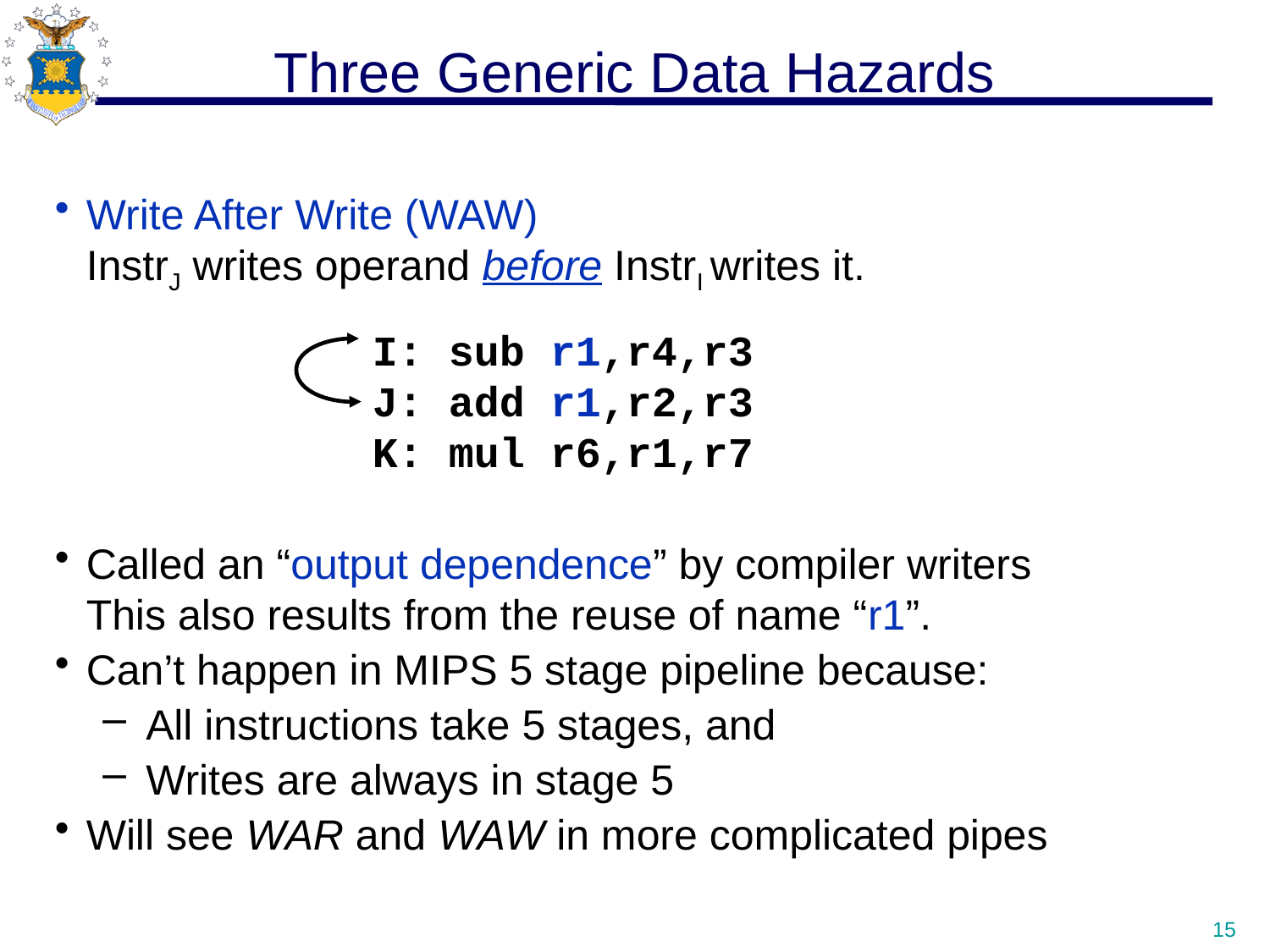

# Three Generic Data Hazards

Write After Write (WAW)
InstrJ writes operand before InstrI writes it.
Called an “output dependence” by compiler writers
This also results from the reuse of name “r1”.
Can’t happen in MIPS 5 stage pipeline because:
 All instructions take 5 stages, and
 Writes are always in stage 5
Will see WAR and WAW in more complicated pipes
I: sub r1,r4,r3
J: add r1,r2,r3
K: mul r6,r1,r7

15